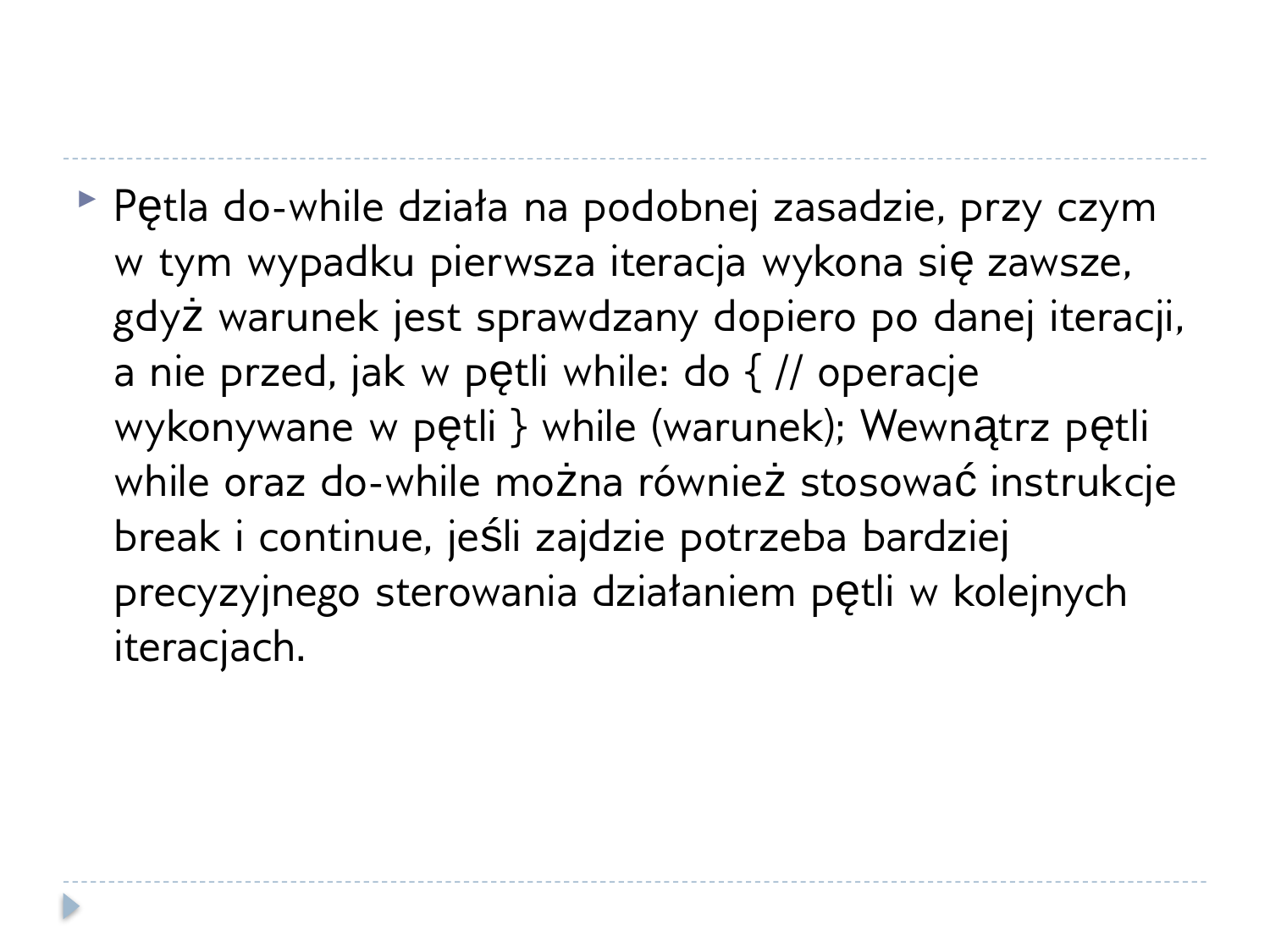

#
Pętla do-while działa na podobnej zasadzie, przy czym w tym wypadku pierwsza iteracja wykona się zawsze, gdyż warunek jest sprawdzany dopiero po danej iteracji, a nie przed, jak w pętli while: do { // operacje wykonywane w pętli } while (warunek); Wewnątrz pętli while oraz do-while można również stosować instrukcje break i continue, jeśli zajdzie potrzeba bardziej precyzyjnego sterowania działaniem pętli w kolejnych iteracjach.